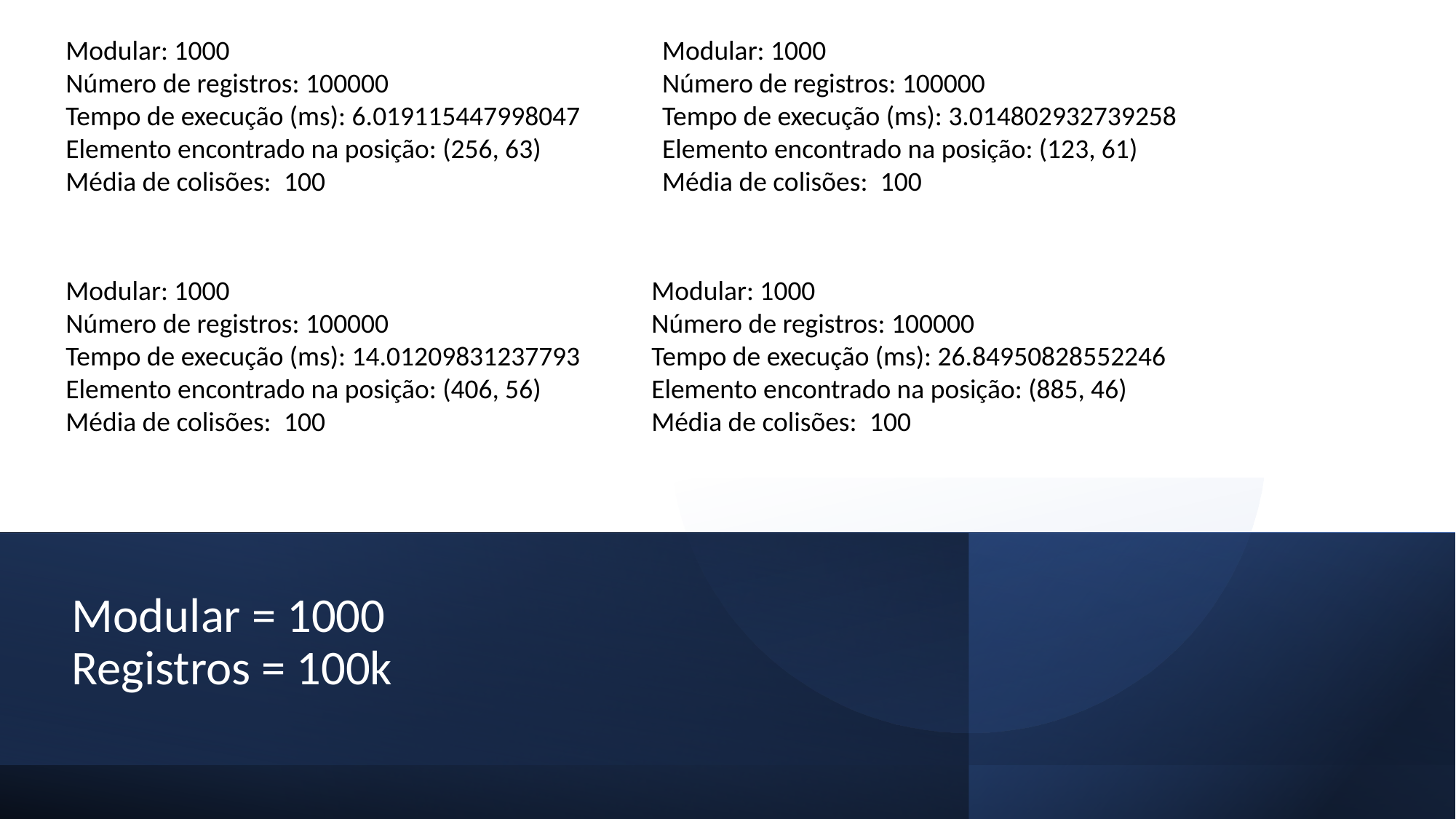

Modular: 1000
Número de registros: 100000
Tempo de execução (ms): 6.019115447998047
Elemento encontrado na posição: (256, 63)
Média de colisões:  100
Modular: 1000
Número de registros: 100000
Tempo de execução (ms): 3.014802932739258
Elemento encontrado na posição: (123, 61)
Média de colisões:  100

Modular: 1000
Número de registros: 100000
Tempo de execução (ms): 14.01209831237793
Elemento encontrado na posição: (406, 56)
Média de colisões:  100

Modular: 1000
Número de registros: 100000
Tempo de execução (ms): 26.84950828552246
Elemento encontrado na posição: (885, 46)
Média de colisões:  100

# Modular = 1000 Registros = 100k